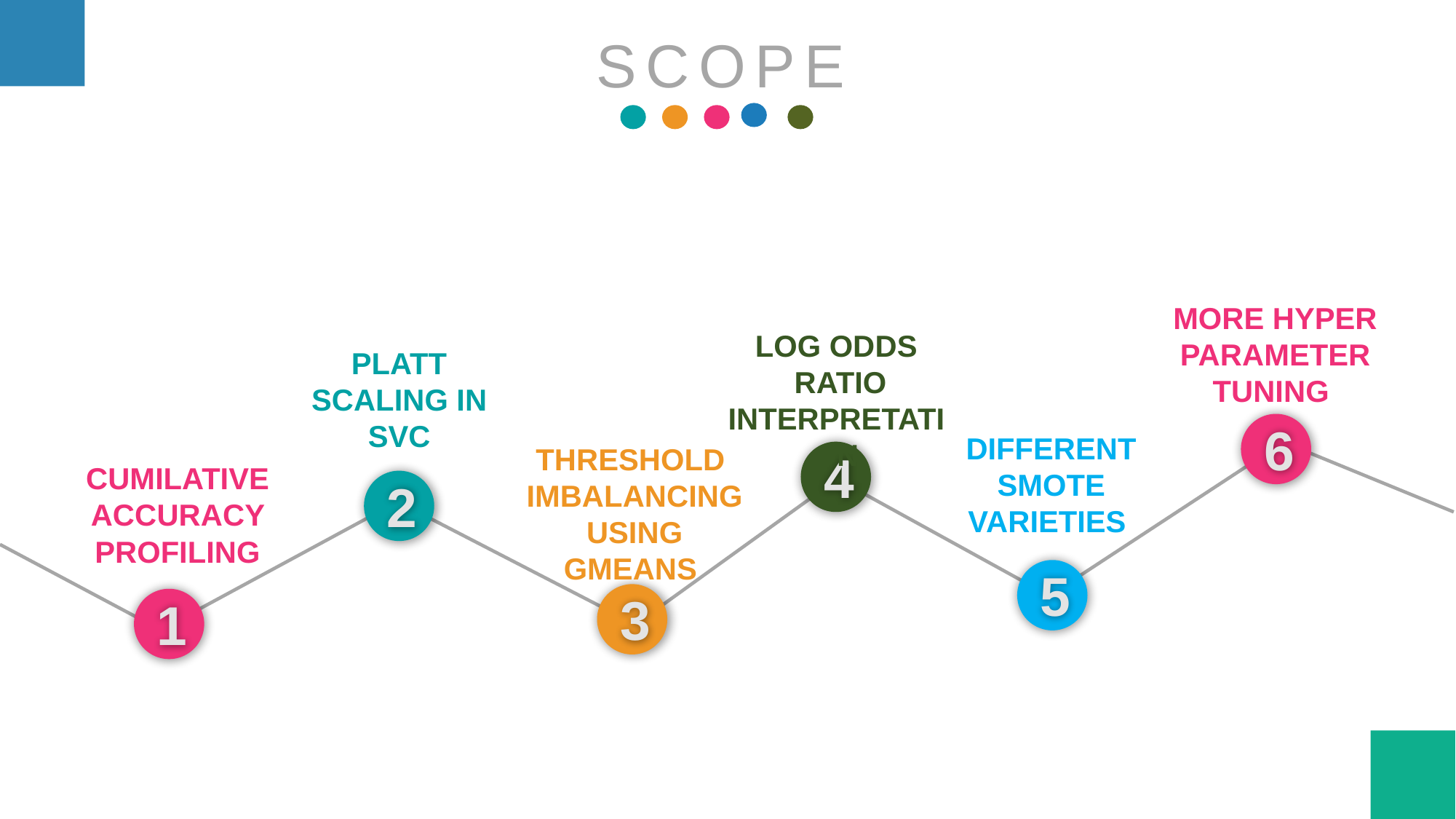

SCOPE

MORE HYPER PARAMETER TUNING

LOG ODDS
 RATIO INTERPRETATION

PLATT SCALING IN SVC

6

DIFFERENT SMOTE VARIETIES

THRESHOLD
IMBALANCING USING GMEANS

4

CUMILATIVE ACCURACY PROFILING

2

5

3

1